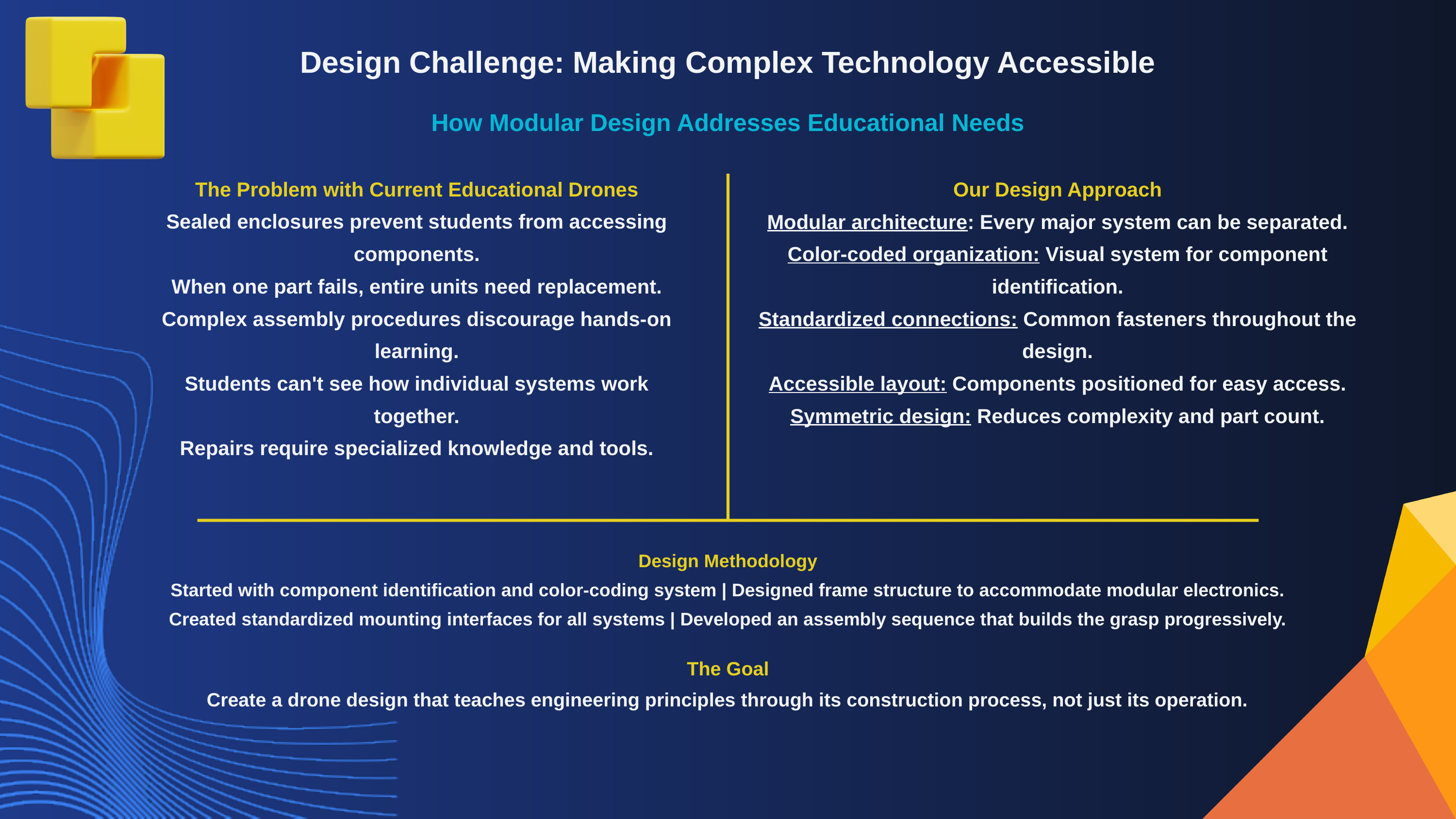

Design Challenge: Making Complex Technology Accessible

How Modular Design Addresses Educational Needs
The Problem with Current Educational Drones
Sealed enclosures prevent students from accessing components.
When one part fails, entire units need replacement.
Complex assembly procedures discourage hands-on learning.
Students can't see how individual systems work together.
Repairs require specialized knowledge and tools.

Our Design Approach
Modular architecture: Every major system can be separated.
Color-coded organization: Visual system for component identification.
Standardized connections: Common fasteners throughout the design.
Accessible layout: Components positioned for easy access.
Symmetric design: Reduces complexity and part count.

Design Methodology
Started with component identification and color-coding system | Designed frame structure to accommodate modular electronics.
Created standardized mounting interfaces for all systems | Developed an assembly sequence that builds the grasp progressively.

The Goal
Create a drone design that teaches engineering principles through its construction process, not just its operation.